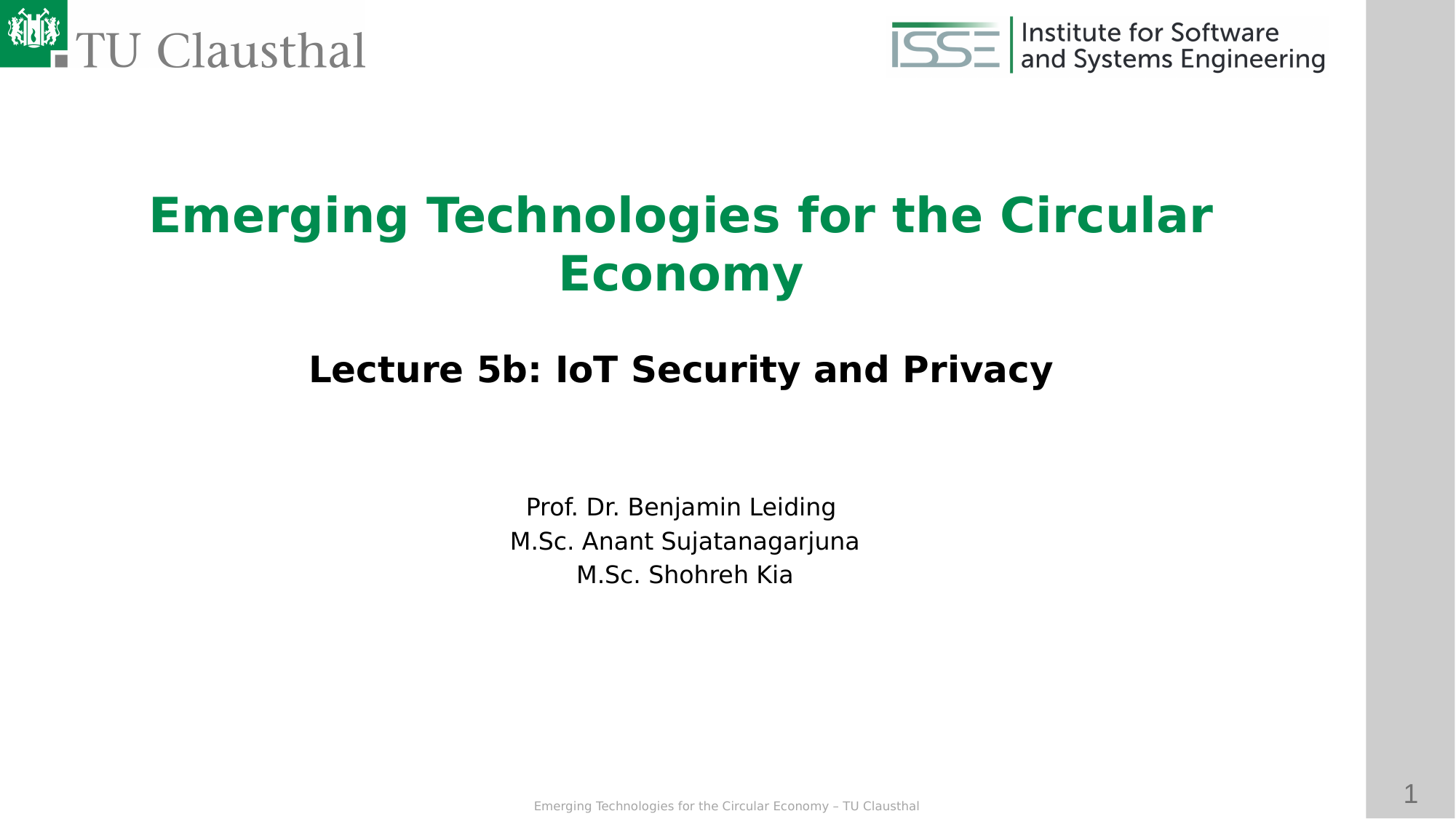

Emerging Technologies for the Circular Economy
Lecture 5b: IoT Security and Privacy

Prof. Dr. Benjamin Leiding
 M.Sc. Anant Sujatanagarjuna
 M.Sc. Shohreh Kia